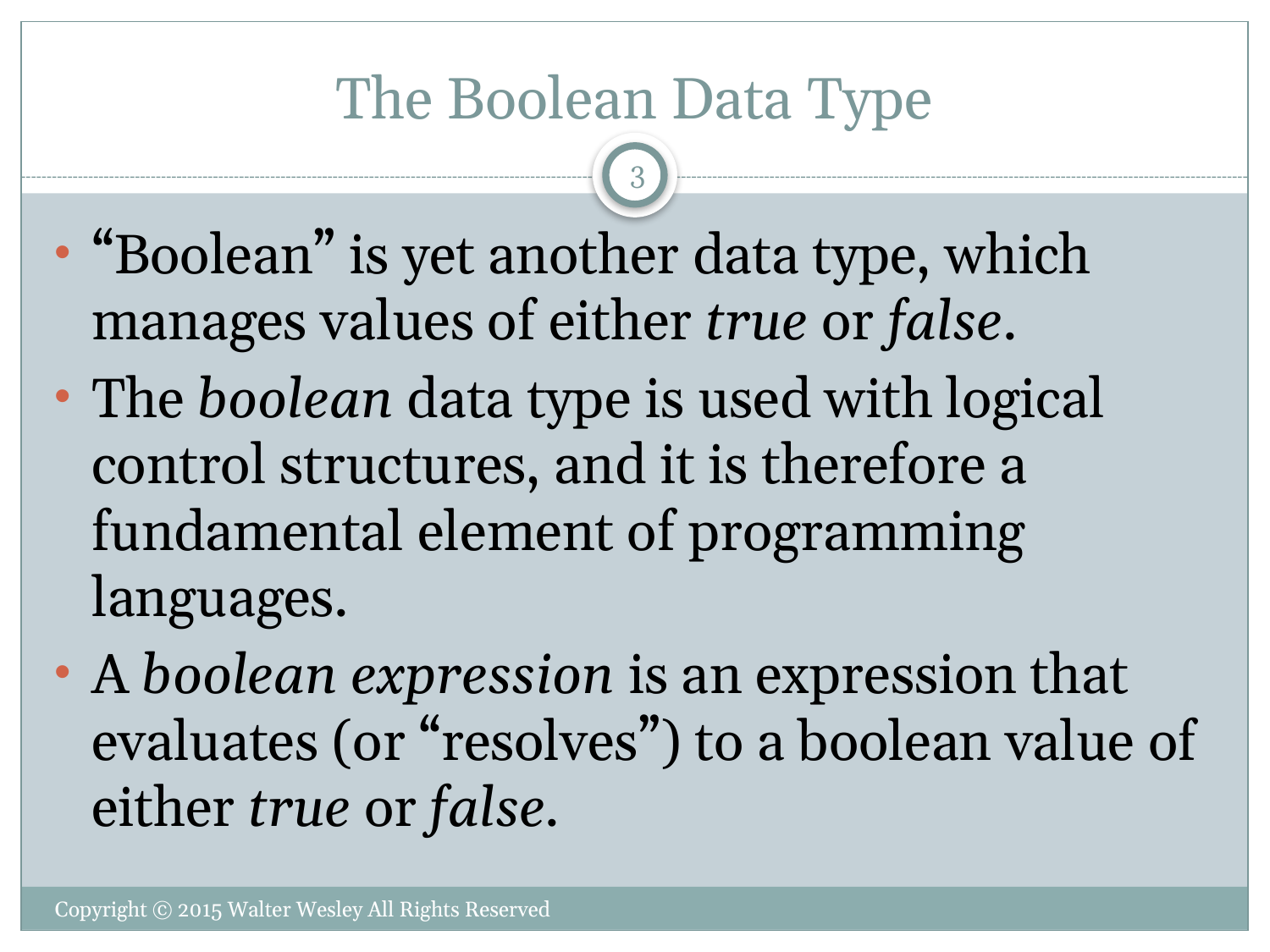

# The Boolean Data Type
3
“Boolean” is yet another data type, which manages values of either true or false.
The boolean data type is used with logical control structures, and it is therefore a fundamental element of programming languages.
A boolean expression is an expression that evaluates (or “resolves”) to a boolean value of either true or false.

Copyright © 2015 Walter Wesley All Rights Reserved